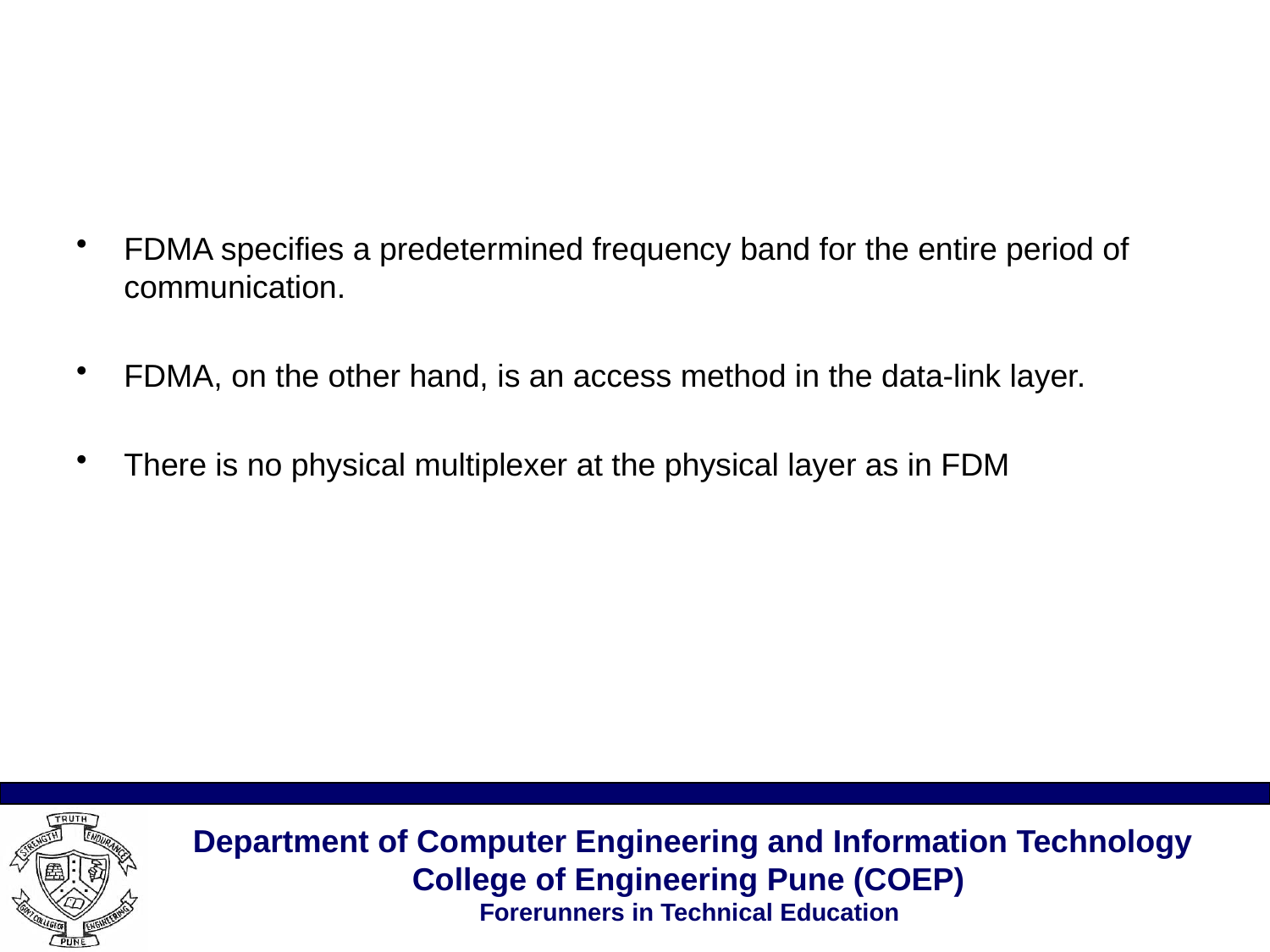

#
FDMA specifies a predetermined frequency band for the entire period of communication.

FDMA, on the other hand, is an access method in the data-link layer.

There is no physical multiplexer at the physical layer as in FDM